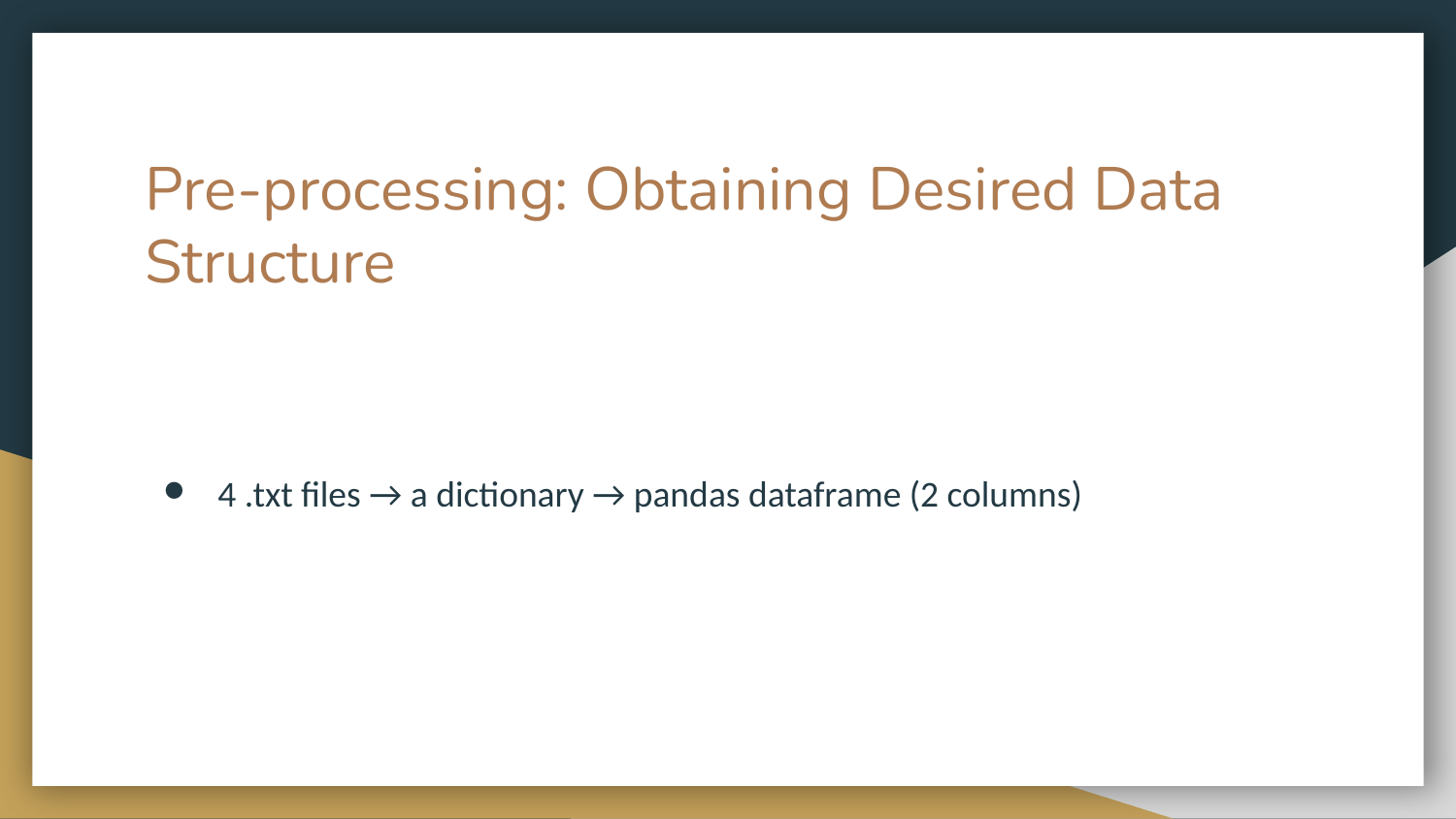

# Pre-processing: Obtaining Desired Data Structure

4 .txt files → a dictionary → pandas dataframe (2 columns)